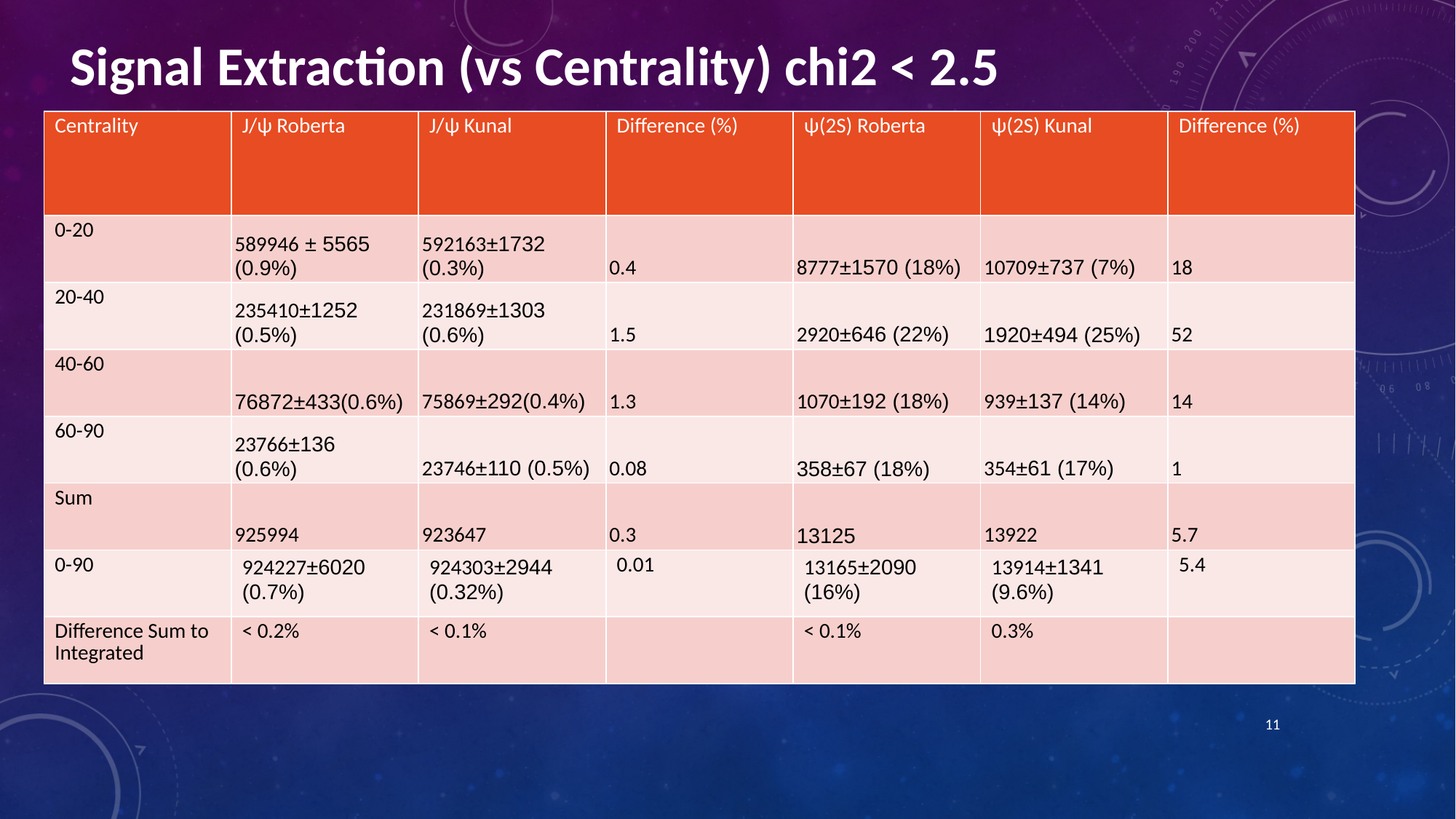

Signal Extraction (vs Centrality) chi2 < 2.5
| Centrality | J/ψ Roberta | J/ψ Kunal | Difference (%) | ψ(2S) Roberta | ψ(2S) Kunal | Difference (%) |
| --- | --- | --- | --- | --- | --- | --- |
| 0-20 | 589946 ± 5565 (0.9%) | 592163±1732 (0.3%) | 0.4 | 8777±1570 (18%) | 10709±737 (7%) | 18 |
| 20-40 | 235410±1252 (0.5%) | 231869±1303 (0.6%) | 1.5 | 2920±646 (22%) | 1920±494 (25%) | 52 |
| 40-60 | 76872±433(0.6%) | 75869±292(0.4%) | 1.3 | 1070±192 (18%) | 939±137 (14%) | 14 |
| 60-90 | 23766±136 (0.6%) | 23746±110 (0.5%) | 0.08 | 358±67 (18%) | 354±61 (17%) | 1 |
| Sum | 925994 | 923647 | 0.3 | 13125 | 13922 | 5.7 |
| 0-90 | 924227±6020 (0.7%) | 924303±2944 (0.32%) | 0.01 | 13165±2090 (16%) | 13914±1341 (9.6%) | 5.4 |
| Difference Sum to Integrated | < 0.2% | < 0.1% |  | < 0.1% | 0.3% |  |
11